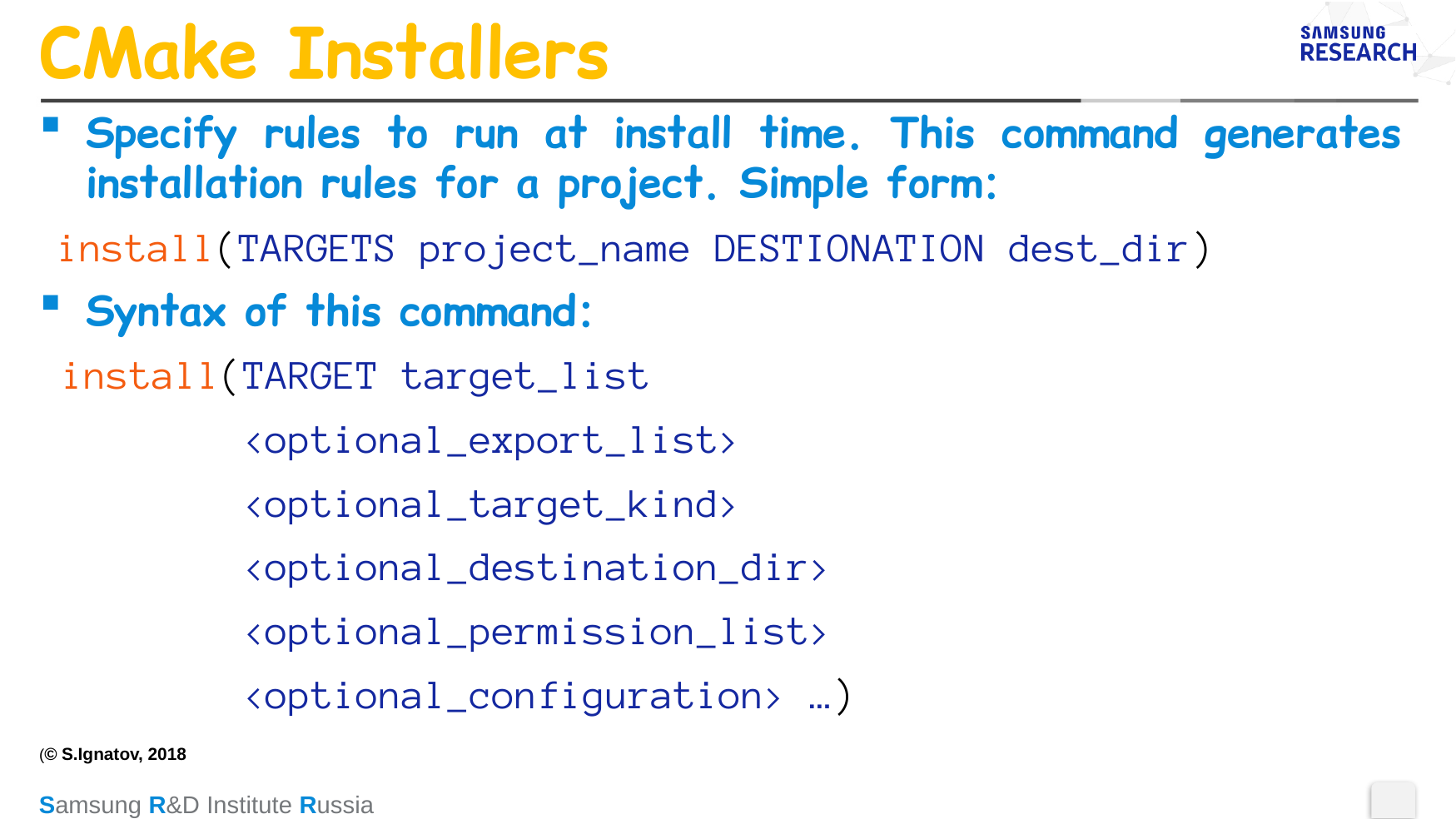

# CMake Installers
Specify rules to run at install time. This command generates installation rules for a project. Simple form:
 install(TARGETS project_name DESTIONATION dest_dir)
Syntax of this command:
 install(TARGET target_list
         <optional_export_list>
         <optional_target_kind>
         <optional_destination_dir>
         <optional_permission_list>
         <optional_configuration> …)

(© S.Ignatov, 2018